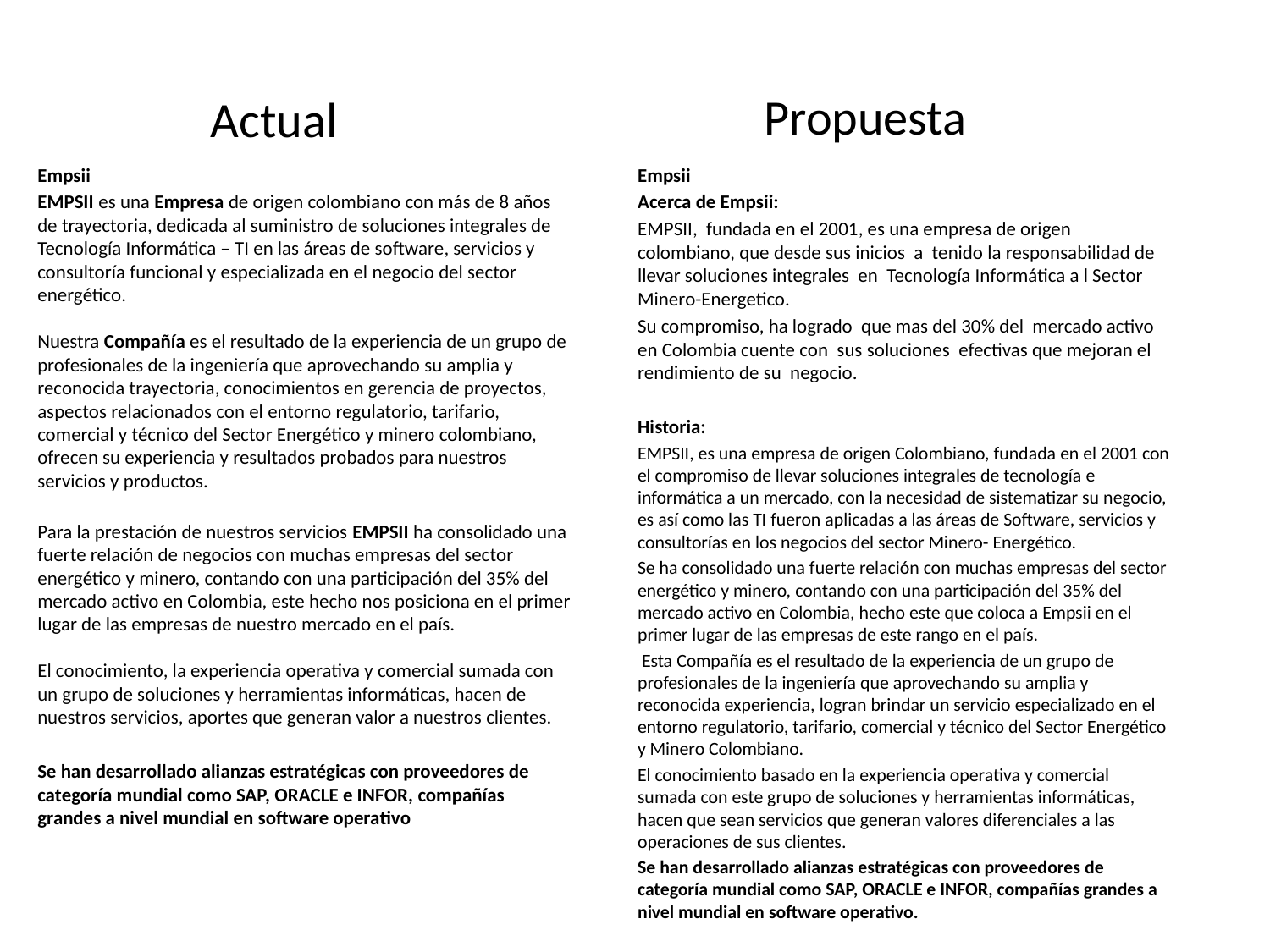

Propuesta
Actual
Empsii
EMPSII es una Empresa de origen colombiano con más de 8 años de trayectoria, dedicada al suministro de soluciones integrales de Tecnología Informática – TI en las áreas de software, servicios y consultoría funcional y especializada en el negocio del sector energético. 
Nuestra Compañía es el resultado de la experiencia de un grupo de profesionales de la ingeniería que aprovechando su amplia y reconocida trayectoria, conocimientos en gerencia de proyectos, aspectos relacionados con el entorno regulatorio, tarifario, comercial y técnico del Sector Energético y minero colombiano, ofrecen su experiencia y resultados probados para nuestros servicios y productos.
Para la prestación de nuestros servicios EMPSII ha consolidado una fuerte relación de negocios con muchas empresas del sector energético y minero, contando con una participación del 35% del mercado activo en Colombia, este hecho nos posiciona en el primer lugar de las empresas de nuestro mercado en el país. 
El conocimiento, la experiencia operativa y comercial sumada con un grupo de soluciones y herramientas informáticas, hacen de nuestros servicios, aportes que generan valor a nuestros clientes.

Se han desarrollado alianzas estratégicas con proveedores de categoría mundial como SAP, ORACLE e INFOR, compañías grandes a nivel mundial en software operativo

Empsii
Acerca de Empsii:
EMPSII,  fundada en el 2001, es una empresa de origen colombiano, que desde sus inicios  a  tenido la responsabilidad de llevar soluciones integrales  en  Tecnología Informática a l Sector Minero-Energetico.
Su compromiso, ha logrado  que mas del 30% del  mercado activo en Colombia cuente con  sus soluciones  efectivas que mejoran el rendimiento de su  negocio.

Historia:
EMPSII, es una empresa de origen Colombiano, fundada en el 2001 con el compromiso de llevar soluciones integrales de tecnología e informática a un mercado, con la necesidad de sistematizar su negocio, es así como las TI fueron aplicadas a las áreas de Software, servicios y consultorías en los negocios del sector Minero- Energético.
Se ha consolidado una fuerte relación con muchas empresas del sector energético y minero, contando con una participación del 35% del mercado activo en Colombia, hecho este que coloca a Empsii en el primer lugar de las empresas de este rango en el país.
 Esta Compañía es el resultado de la experiencia de un grupo de profesionales de la ingeniería que aprovechando su amplia y reconocida experiencia, logran brindar un servicio especializado en el entorno regulatorio, tarifario, comercial y técnico del Sector Energético y Minero Colombiano.
El conocimiento basado en la experiencia operativa y comercial sumada con este grupo de soluciones y herramientas informáticas, hacen que sean servicios que generan valores diferenciales a las operaciones de sus clientes.
Se han desarrollado alianzas estratégicas con proveedores de categoría mundial como SAP, ORACLE e INFOR, compañías grandes a nivel mundial en software operativo.